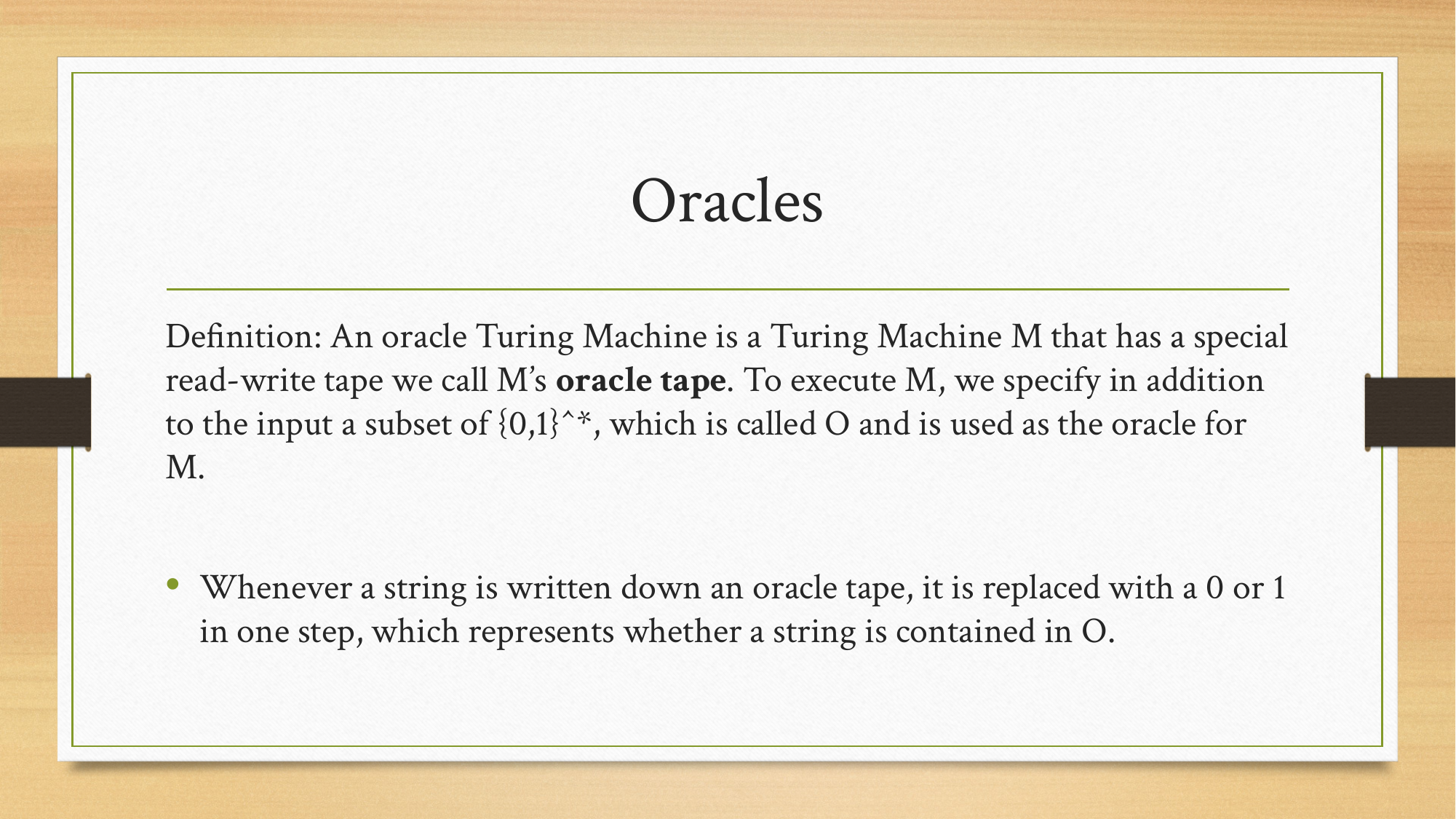

# Oracles
Definition: An oracle Turing Machine is a Turing Machine M that has a special read-write tape we call M’s oracle tape. To execute M, we specify in addition to the input a subset of {0,1}^*, which is called O and is used as the oracle for M.

Whenever a string is written down an oracle tape, it is replaced with a 0 or 1 in one step, which represents whether a string is contained in O.